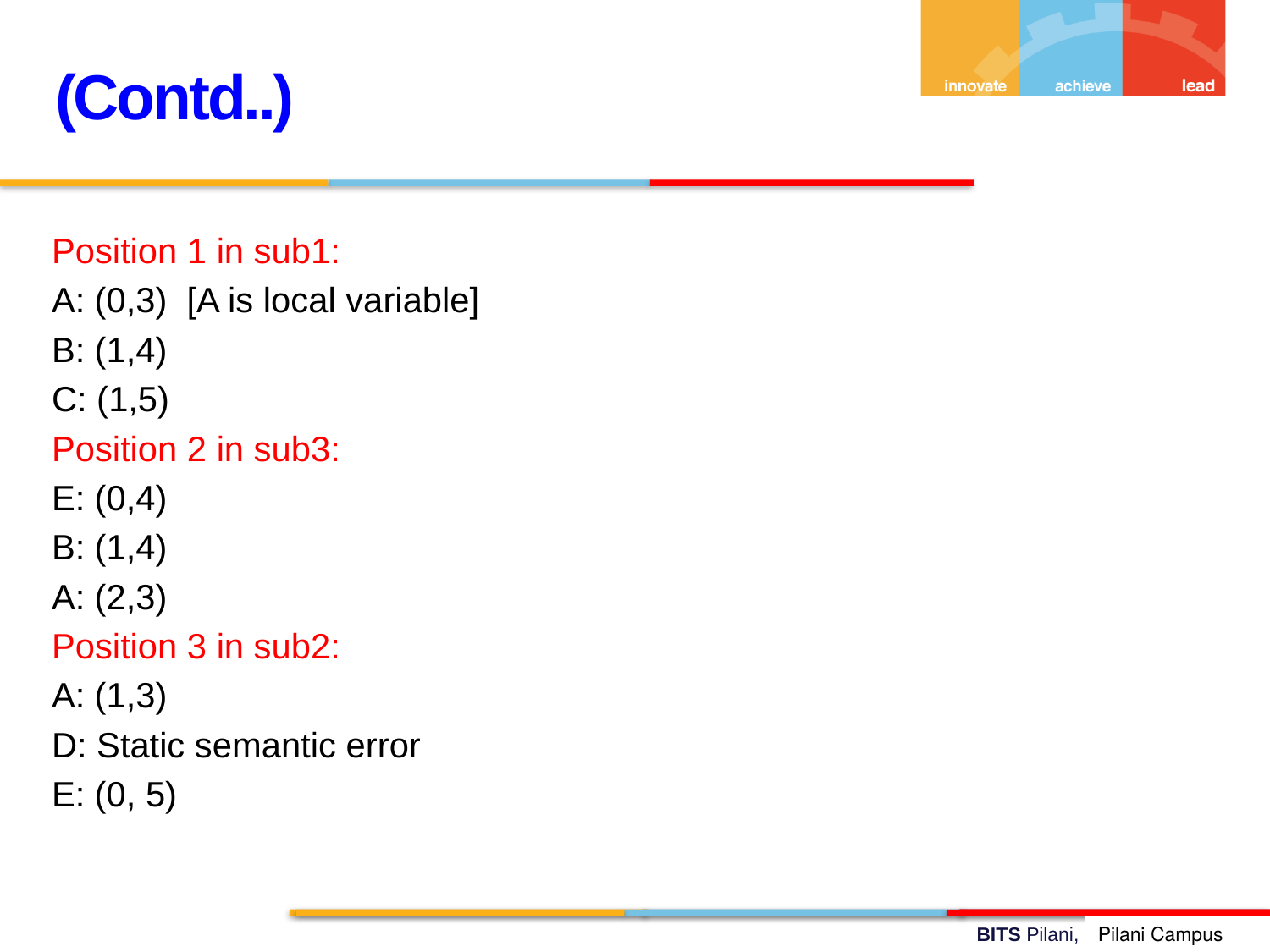

(Contd..)
Position 1 in sub1:
A: (0,3)  [A is local variable]
B: (1,4)
C: (1,5)
Position 2 in sub3:
E: (0,4)
B: (1,4)
A: (2,3)
Position 3 in sub2:
A: (1,3)
D: Static semantic error
E: (0, 5)

Pilani Campus